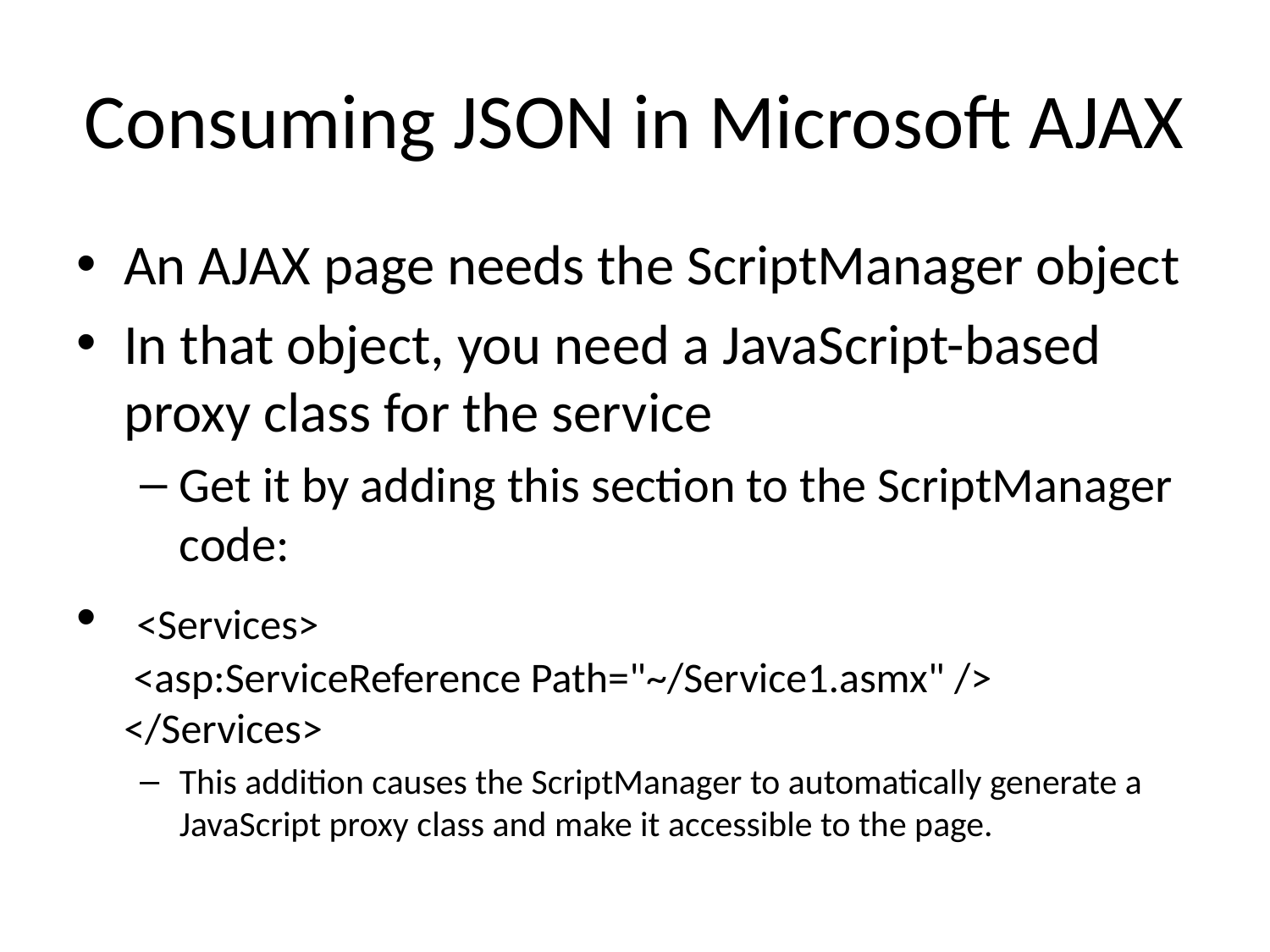

# Consuming JSON in Microsoft AJAX
An AJAX page needs the ScriptManager object
In that object, you need a JavaScript-based proxy class for the service
Get it by adding this section to the ScriptManager code:
 <Services>
 <asp:ServiceReference Path="~/Service1.asmx" />
</Services>
This addition causes the ScriptManager to automatically generate a JavaScript proxy class and make it accessible to the page.